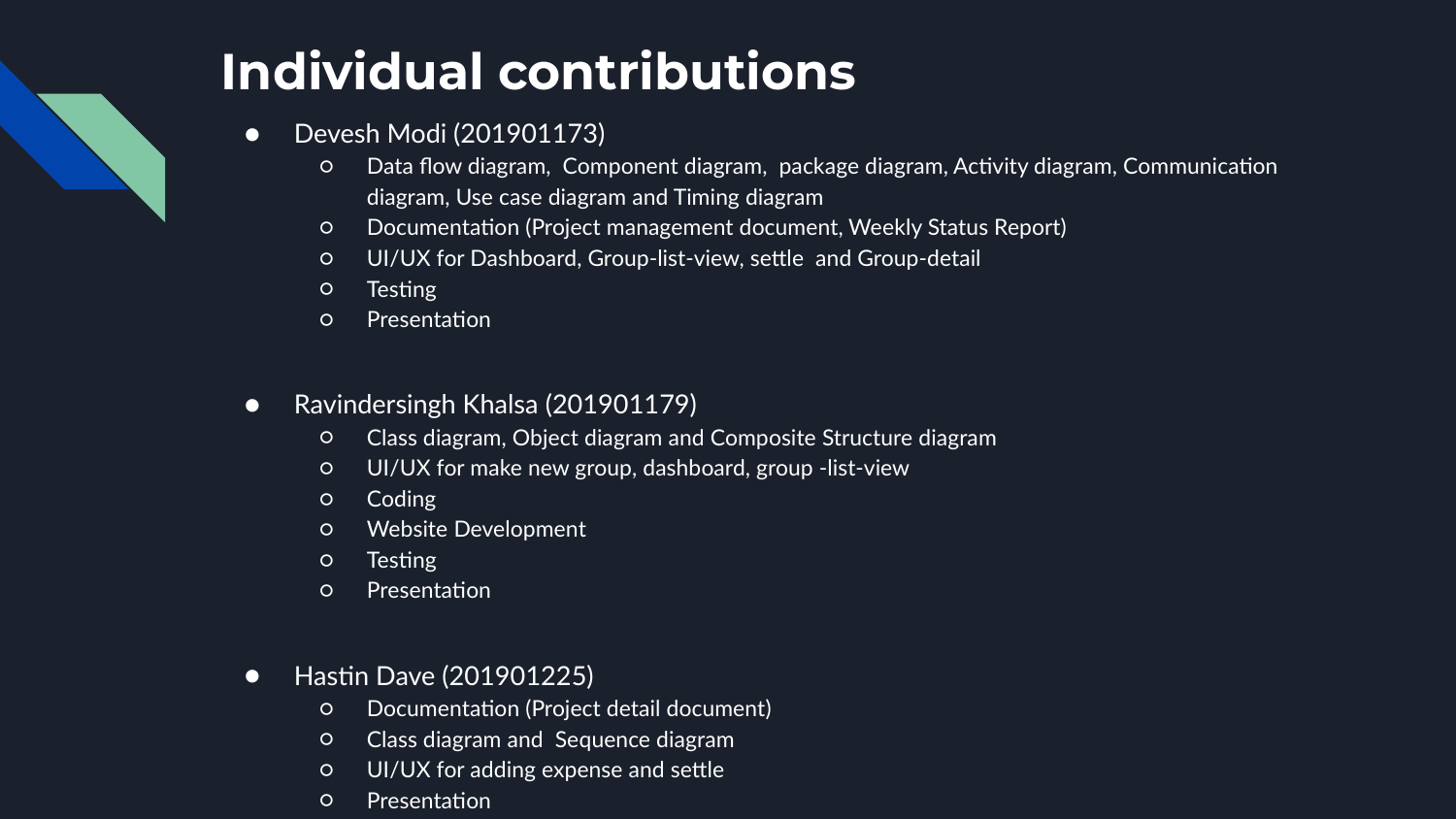

# Individual contributions
Devesh Modi (201901173)
Data flow diagram,  Component diagram,  package diagram, Activity diagram, Communication diagram, Use case diagram and Timing diagram
Documentation (Project management document, Weekly Status Report)
UI/UX for Dashboard, Group-list-view, settle  and Group-detail
Testing
Presentation

Ravindersingh Khalsa (201901179)
Class diagram, Object diagram and Composite Structure diagram
UI/UX for make new group, dashboard, group -list-view
Coding
Website Development
Testing
Presentation

Hastin Dave (201901225)
Documentation (Project detail document)
Class diagram and  Sequence diagram
UI/UX for adding expense and settle
Presentation